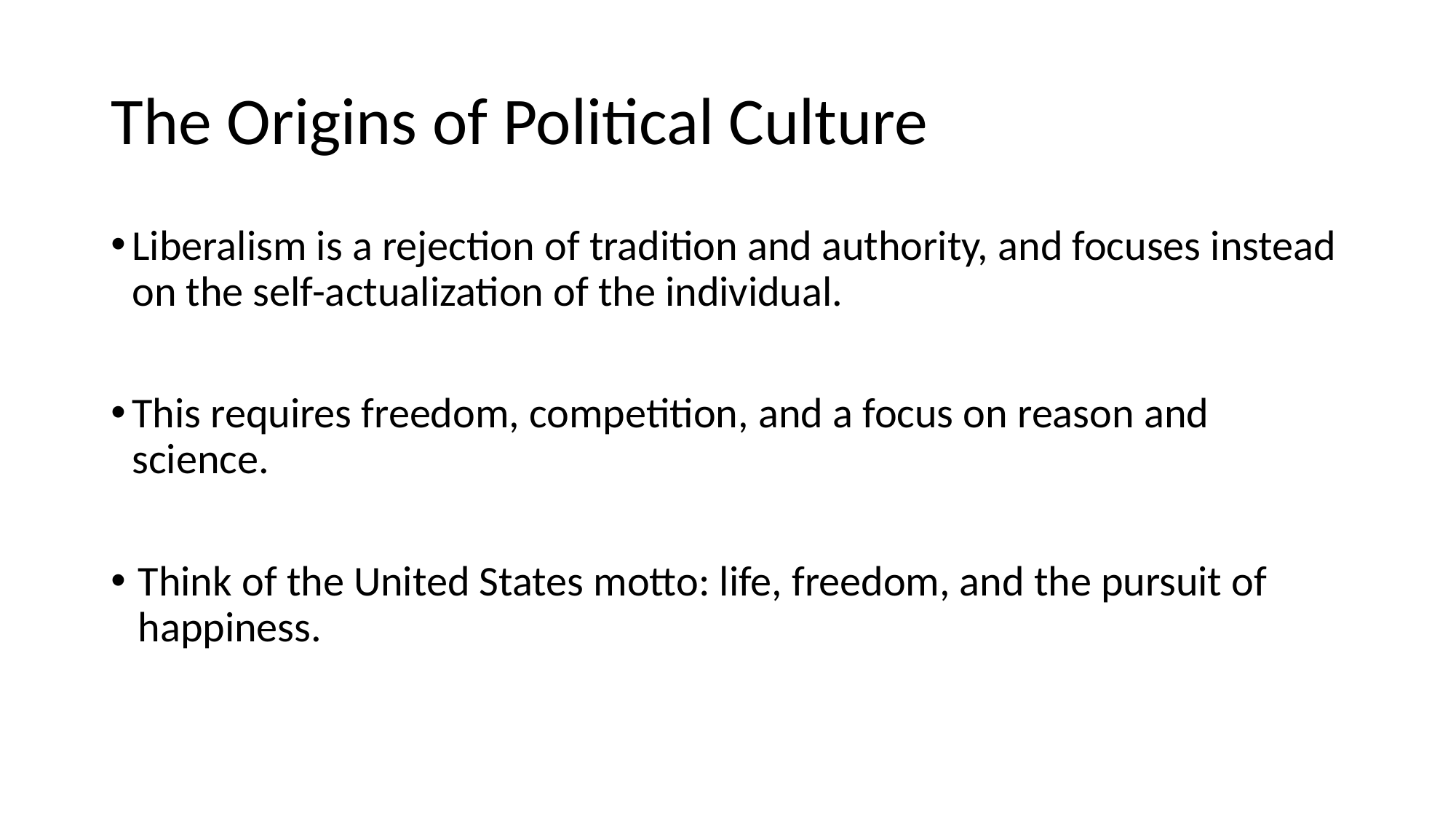

# The Origins of Political Culture
Liberalism is a rejection of tradition and authority, and focuses instead on the self-actualization of the individual.

This requires freedom, competition, and a focus on reason and science.

Think of the United States motto: life, freedom, and the pursuit of happiness.